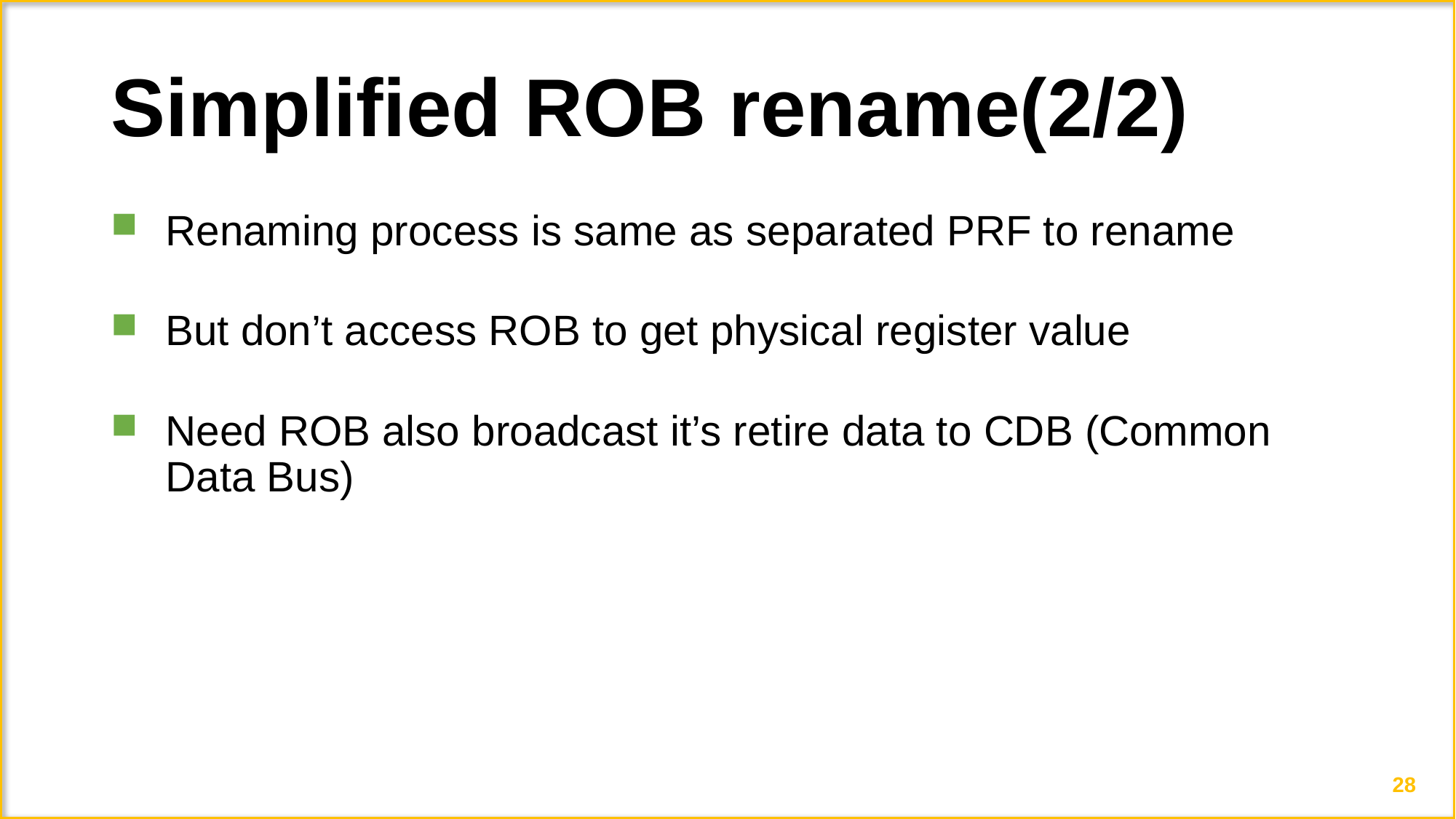

Simplified ROB rename(2/2)
Renaming process is same as separated PRF to rename
But don’t access ROB to get physical register value
Need ROB also broadcast it’s retire data to CDB (Common Data Bus)
28